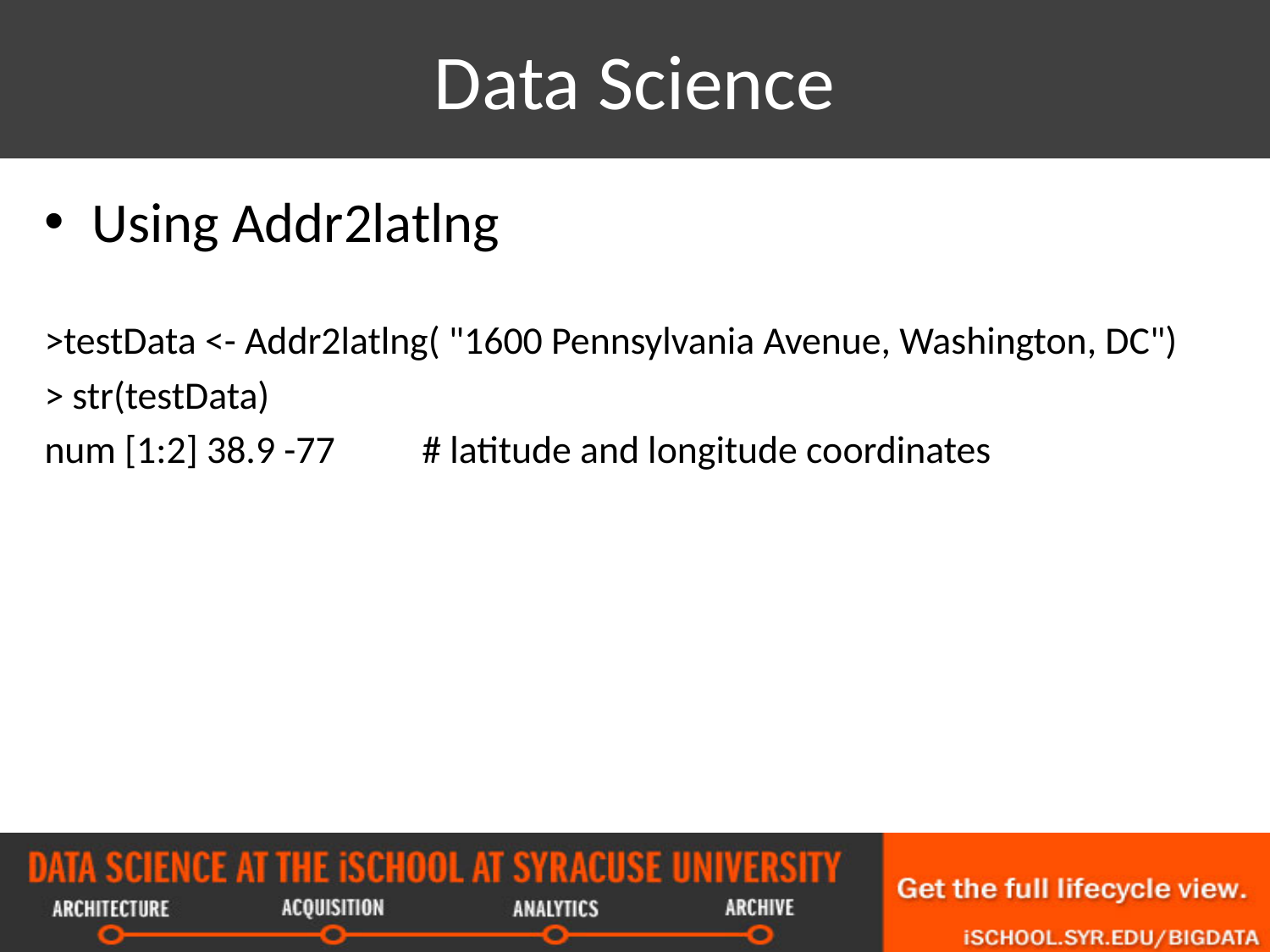

# Data Science
Using Addr2latlng

>testData <- Addr2latlng( "1600 Pennsylvania Avenue, Washington, DC")
> str(testData)
num [1:2] 38.9 -77          # latitude and longitude coordinates